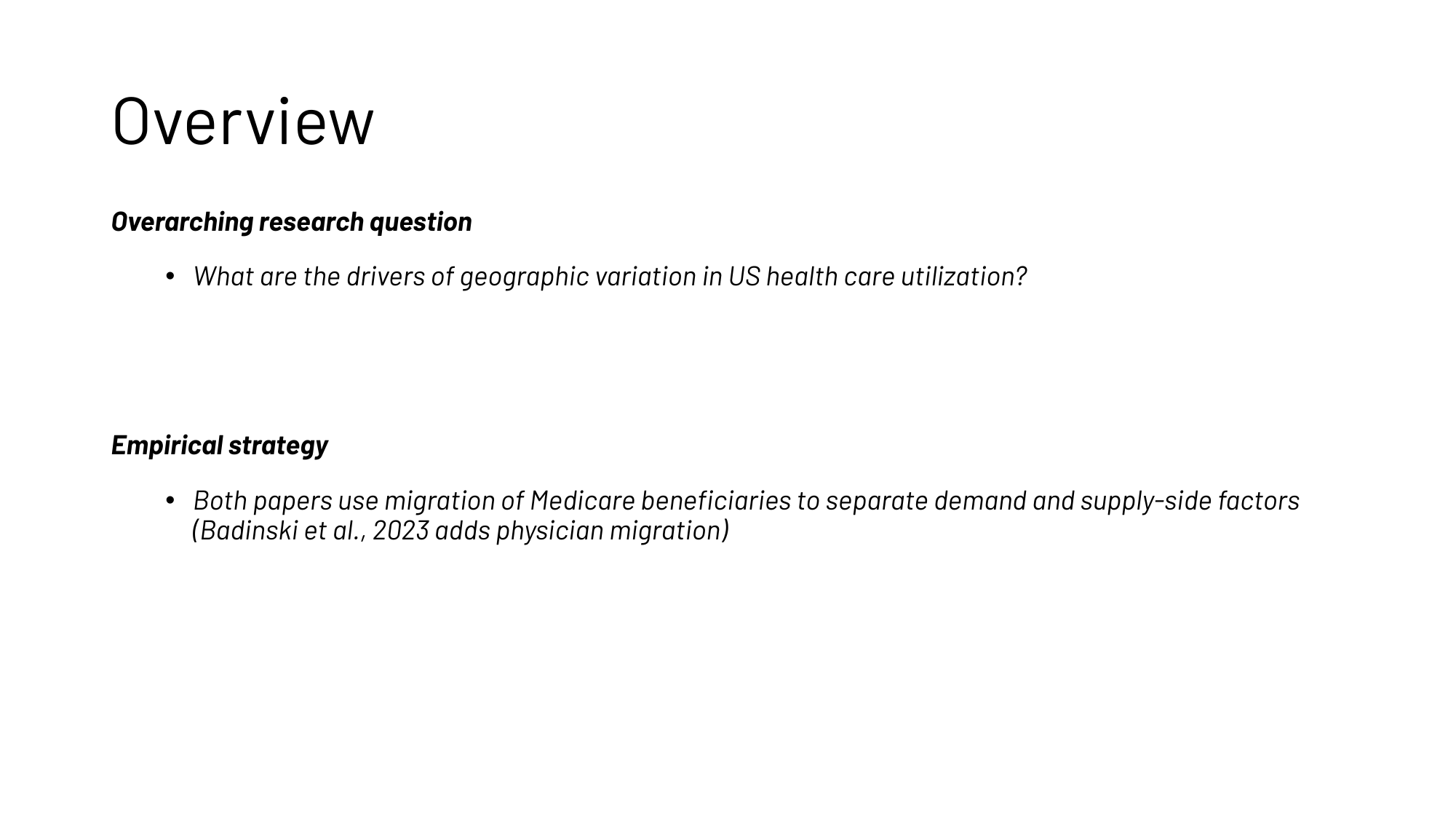

# Overview
Overarching research question
What are the drivers of geographic variation in US health care utilization?

Empirical strategy
Both papers use migration of Medicare beneficiaries to separate demand and supply-side factors (Badinski et al., 2023 adds physician migration)